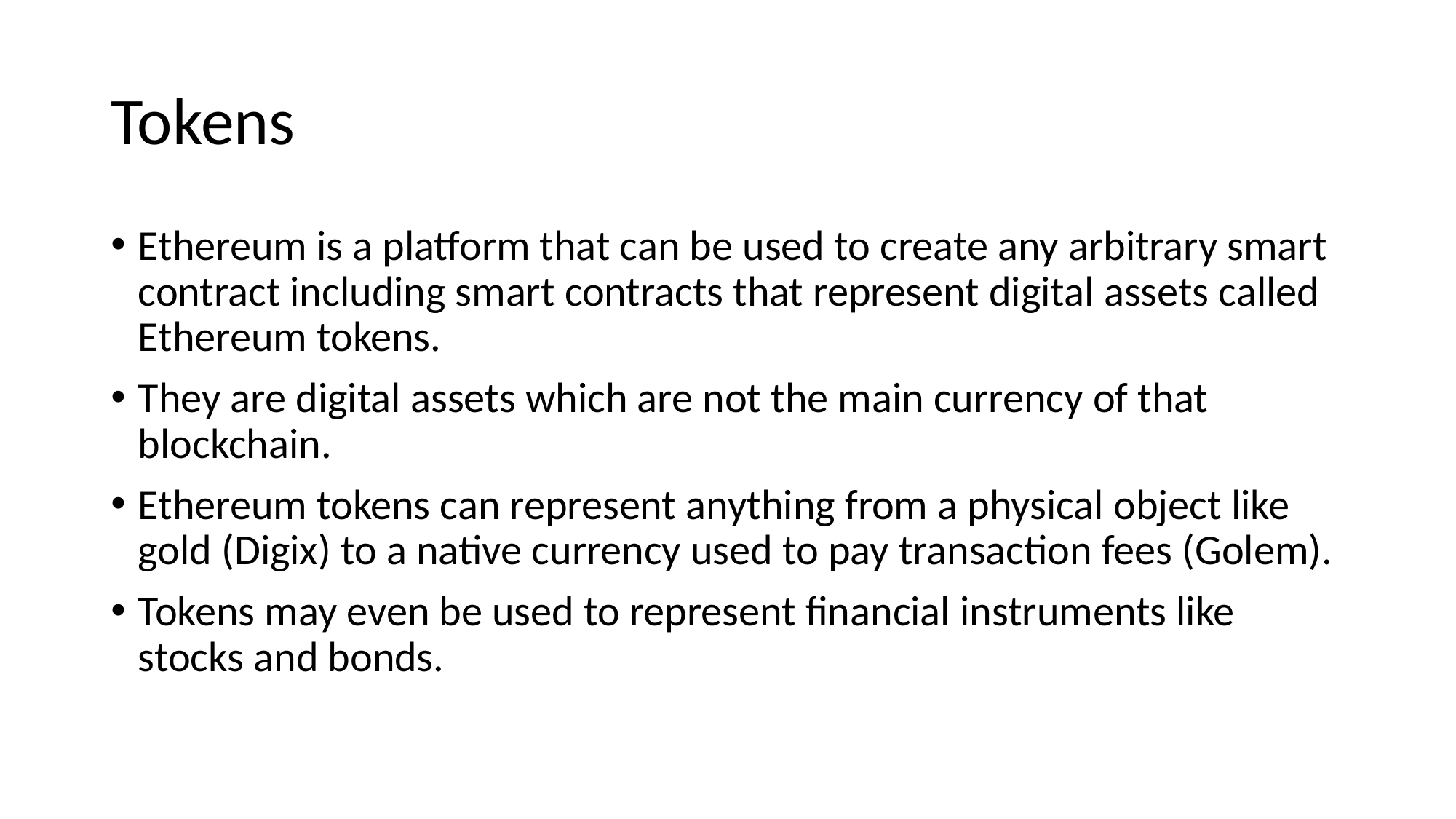

# Tokens
Ethereum is a platform that can be used to create any arbitrary smart contract including smart contracts that represent digital assets called Ethereum tokens.
They are digital assets which are not the main currency of that blockchain.
Ethereum tokens can represent anything from a physical object like gold (Digix) to a native currency used to pay transaction fees (Golem).
Tokens may even be used to represent financial instruments like stocks and bonds.